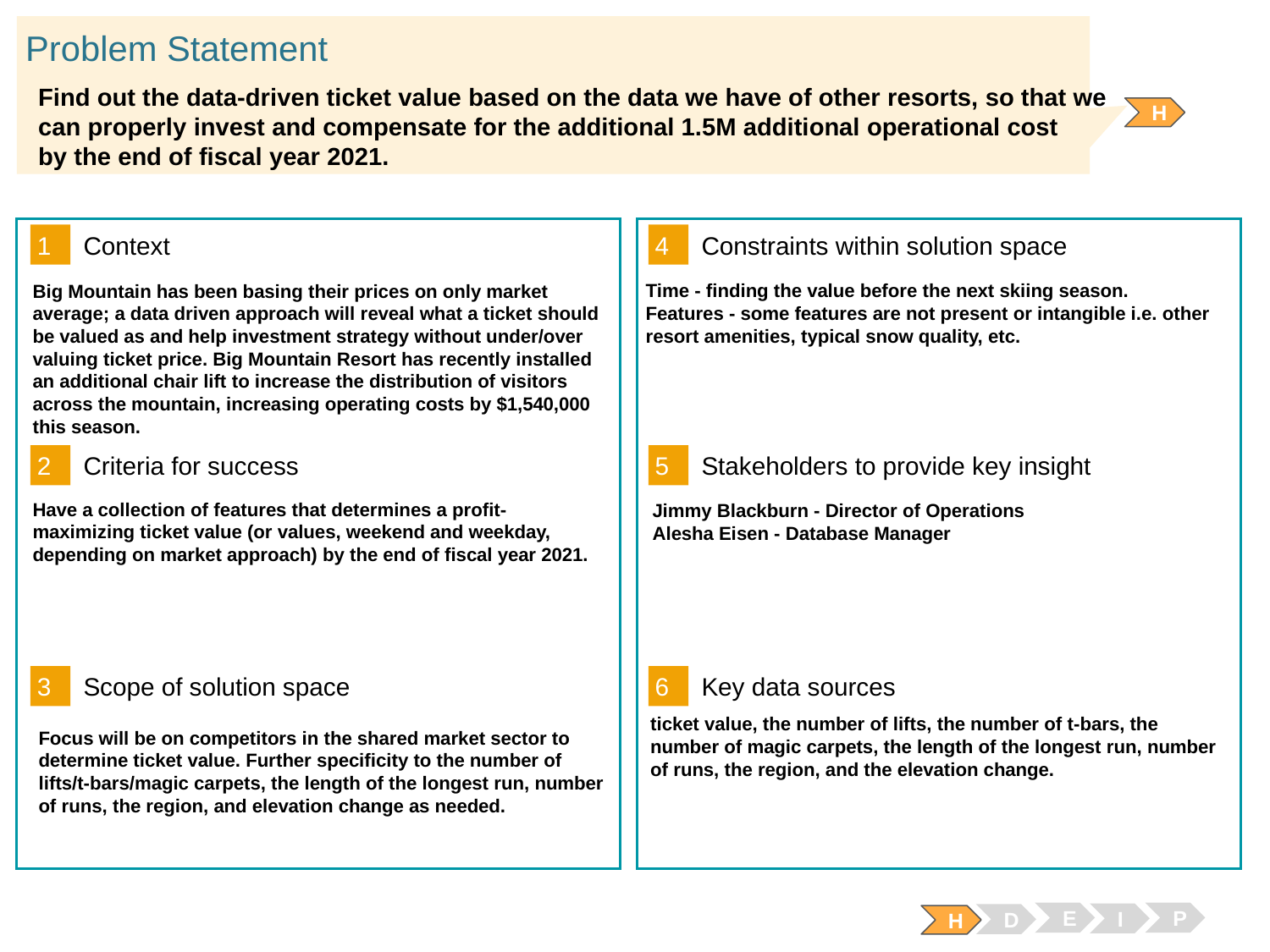

# Problem Statement

Find out the data-driven ticket value based on the data we have of other resorts, so that we
can properly invest and compensate for the additional 1.5M additional operational cost
by the end of fiscal year 2021.
H

1
4
Context
Constraints within solution space
Time - finding the value before the next skiing season.
Features - some features are not present or intangible i.e. other resort amenities, typical snow quality, etc.
Big Mountain has been basing their prices on only market average; a data driven approach will reveal what a ticket should be valued as and help investment strategy without under/over valuing ticket price. Big Mountain Resort has recently installed an additional chair lift to increase the distribution of visitors across the mountain, increasing operating costs by $1,540,000 this season.
2
5
Criteria for success
Stakeholders to provide key insight
Have a collection of features that determines a profit-maximizing ticket value (or values, weekend and weekday, depending on market approach) by the end of fiscal year 2021.
Jimmy Blackburn - Director of Operations
Alesha Eisen - Database Manager
3
6
Key data sources
Scope of solution space
ticket value, the number of lifts, the number of t-bars, the number of magic carpets, the length of the longest run, number of runs, the region, and the elevation change.
Focus will be on competitors in the shared market sector to determine ticket value. Further specificity to the number of lifts/t-bars/magic carpets, the length of the longest run, number of runs, the region, and elevation change as needed.
E
P
I
D
H